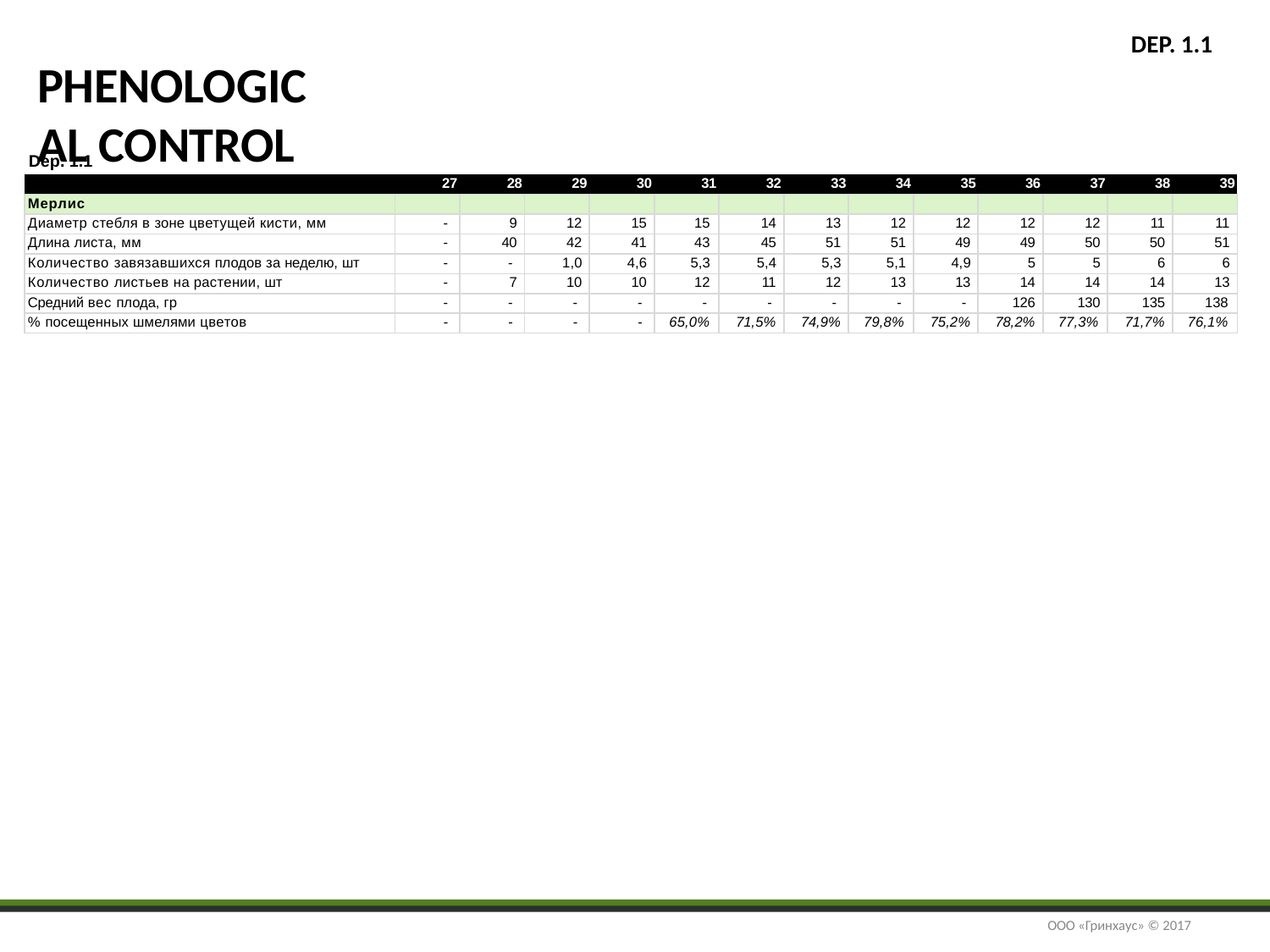

DEP. 1.1
# PHENOLOGICAL CONTROL
Dep. 1.1
| 27 |  | 28 | 29 | 30 | 31 | 32 | 33 | 34 | 35 | 36 | 37 | 38 | 39 |
| --- | --- | --- | --- | --- | --- | --- | --- | --- | --- | --- | --- | --- | --- |
| Мерлис |  |  |  |  |  |  |  |  |  |  |  |  |  |
| Диаметр стебля в зоне цветущей кисти, мм | - | 9 | 12 | 15 | 15 | 14 | 13 | 12 | 12 | 12 | 12 | 11 | 11 |
| Длина листа, мм | - | 40 | 42 | 41 | 43 | 45 | 51 | 51 | 49 | 49 | 50 | 50 | 51 |
| Количество завязавшихся плодов за неделю, шт | - | - | 1,0 | 4,6 | 5,3 | 5,4 | 5,3 | 5,1 | 4,9 | 5 | 5 | 6 | 6 |
| Количество листьев на растении, шт | - | 7 | 10 | 10 | 12 | 11 | 12 | 13 | 13 | 14 | 14 | 14 | 13 |
| Средний вес плода, гр | - | - | - | - | - | - | - | - | - | 126 | 130 | 135 | 138 |
| % посещенных шмелями цветов | - | - | - | - | 65,0% | 71,5% | 74,9% | 79,8% | 75,2% | 78,2% | 77,3% | 71,7% | 76,1% |
ООО «Гринхаус» © 2017